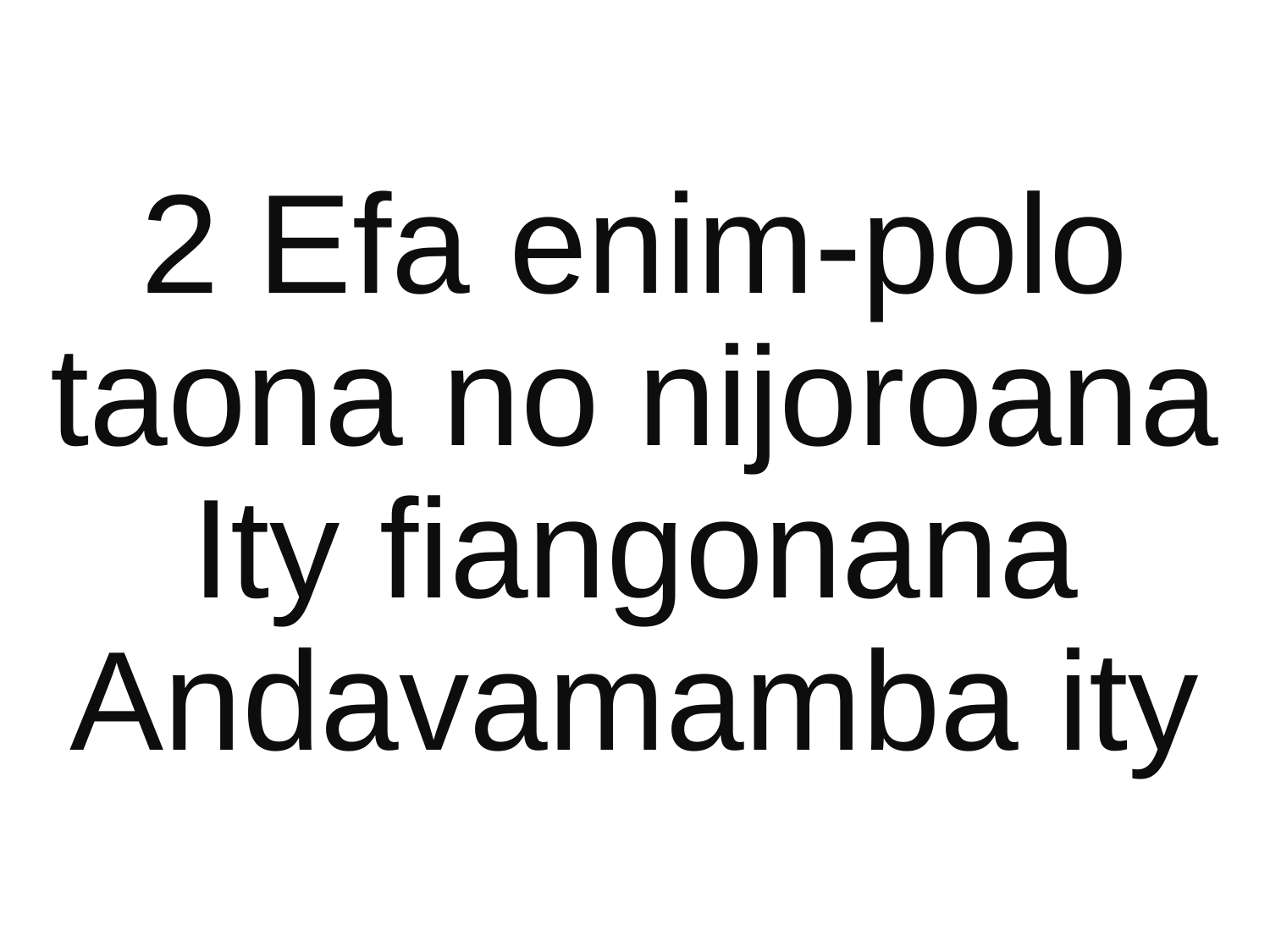

2 Efa enim-polo taona no nijoroana
Ity fiangonana Andavamamba ity